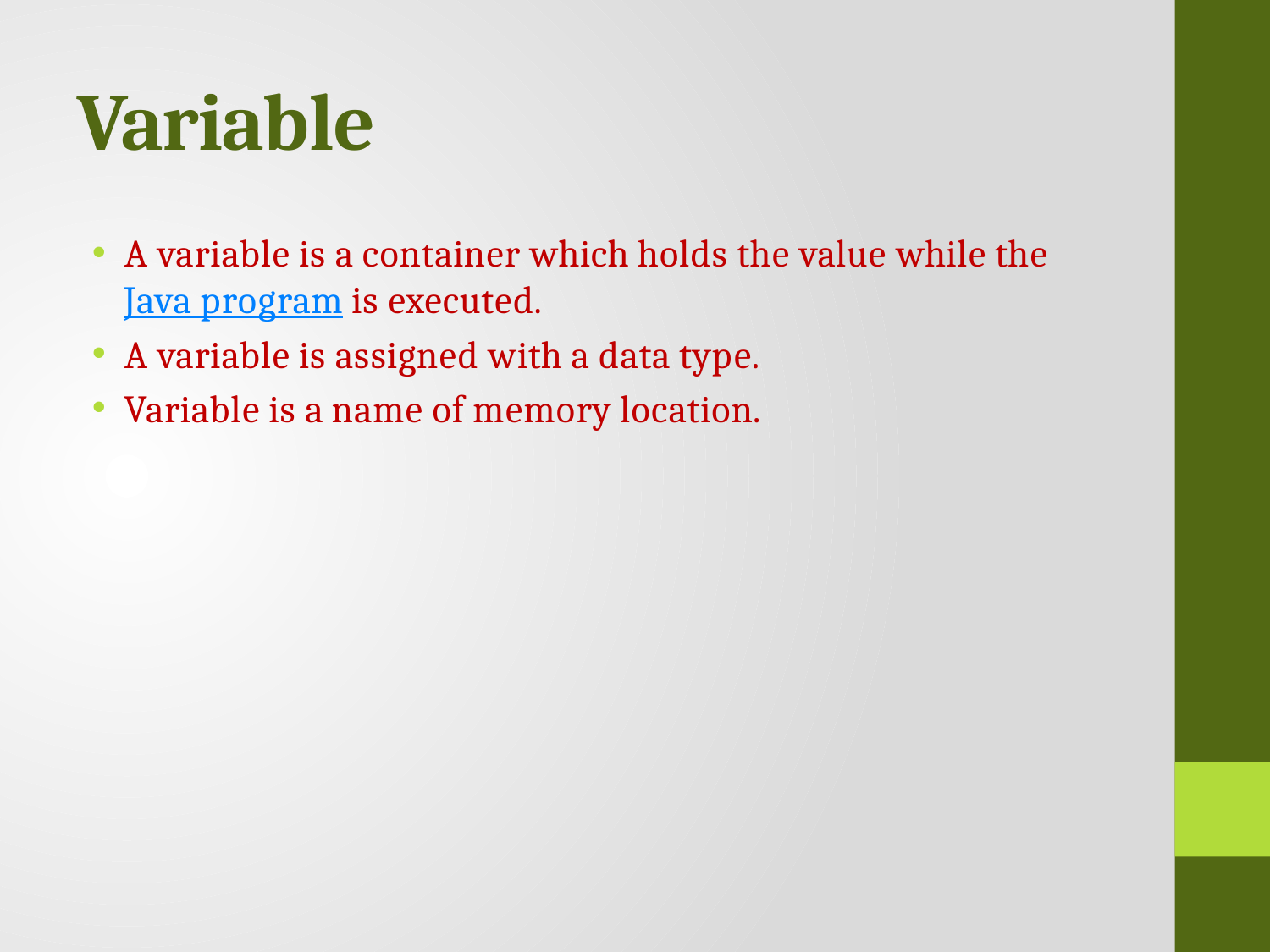

# Variable
A variable is a container which holds the value while the Java program is executed.
A variable is assigned with a data type.
Variable is a name of memory location.